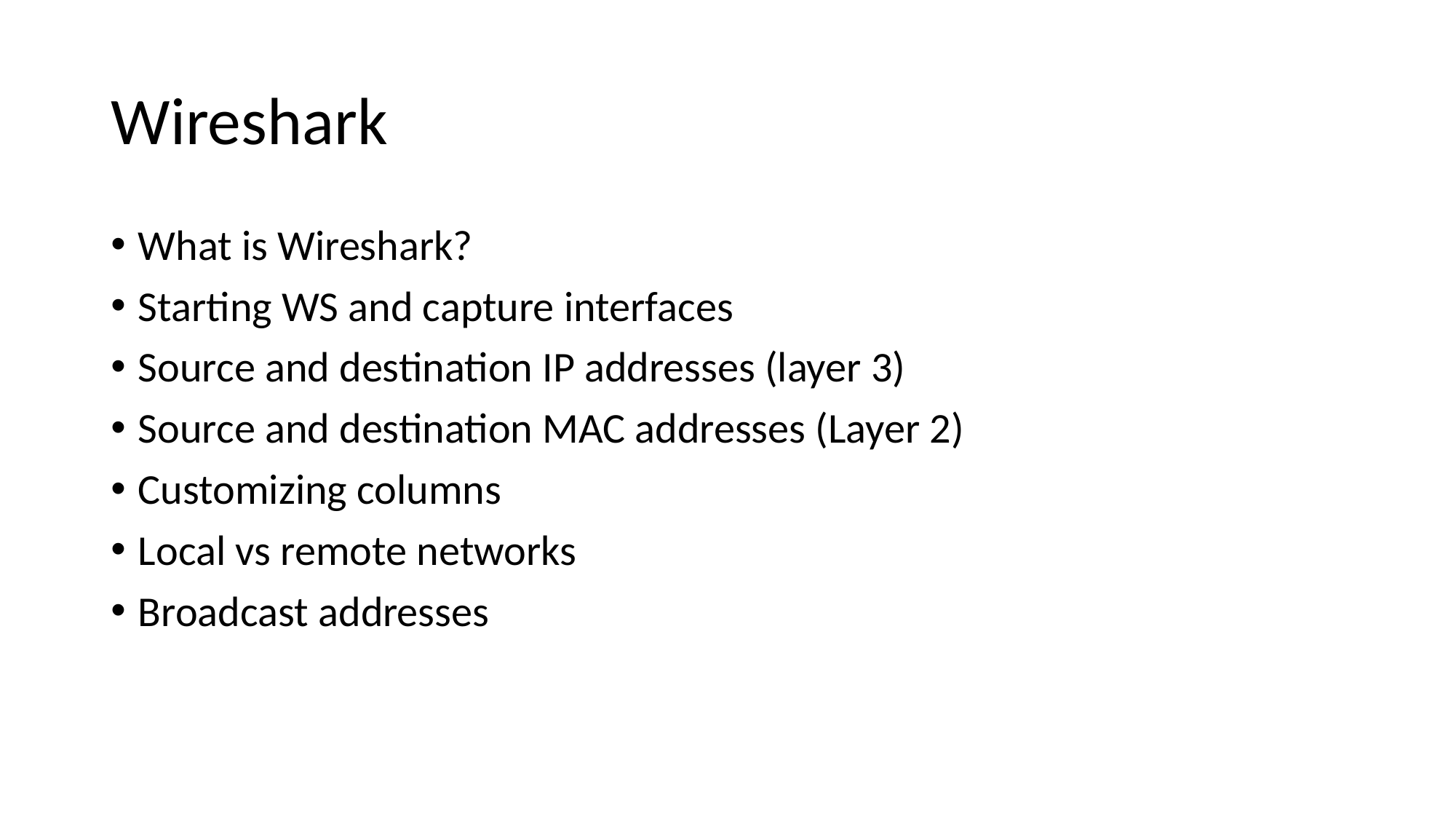

# Wireshark
What is Wireshark?
Starting WS and capture interfaces
Source and destination IP addresses (layer 3)
Source and destination MAC addresses (Layer 2)
Customizing columns
Local vs remote networks
Broadcast addresses